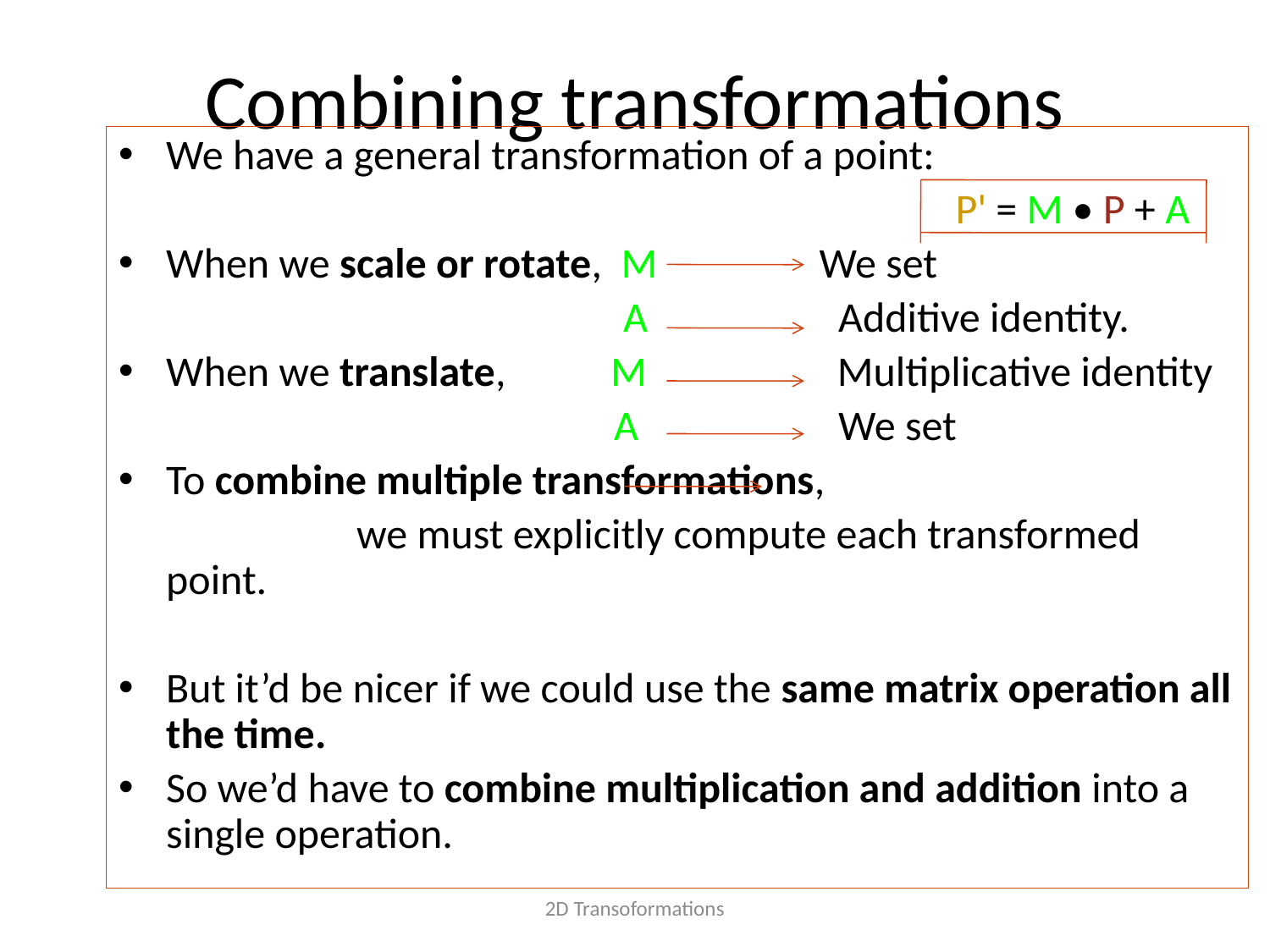

# Combining transformations
We have a general transformation of a point:
                                                                                   P' = M • P + A
When we scale or rotate,  M                 We set
                                                     A                    Additive identity.
When we translate,           M                    Multiplicative identity
                                                    A                     We set
To combine multiple transformations,
                         we must explicitly compute each transformed point.

But it’d be nicer if we could use the same matrix operation all the time.
So we’d have to combine multiplication and addition into a single operation.

2D Transoformations
13